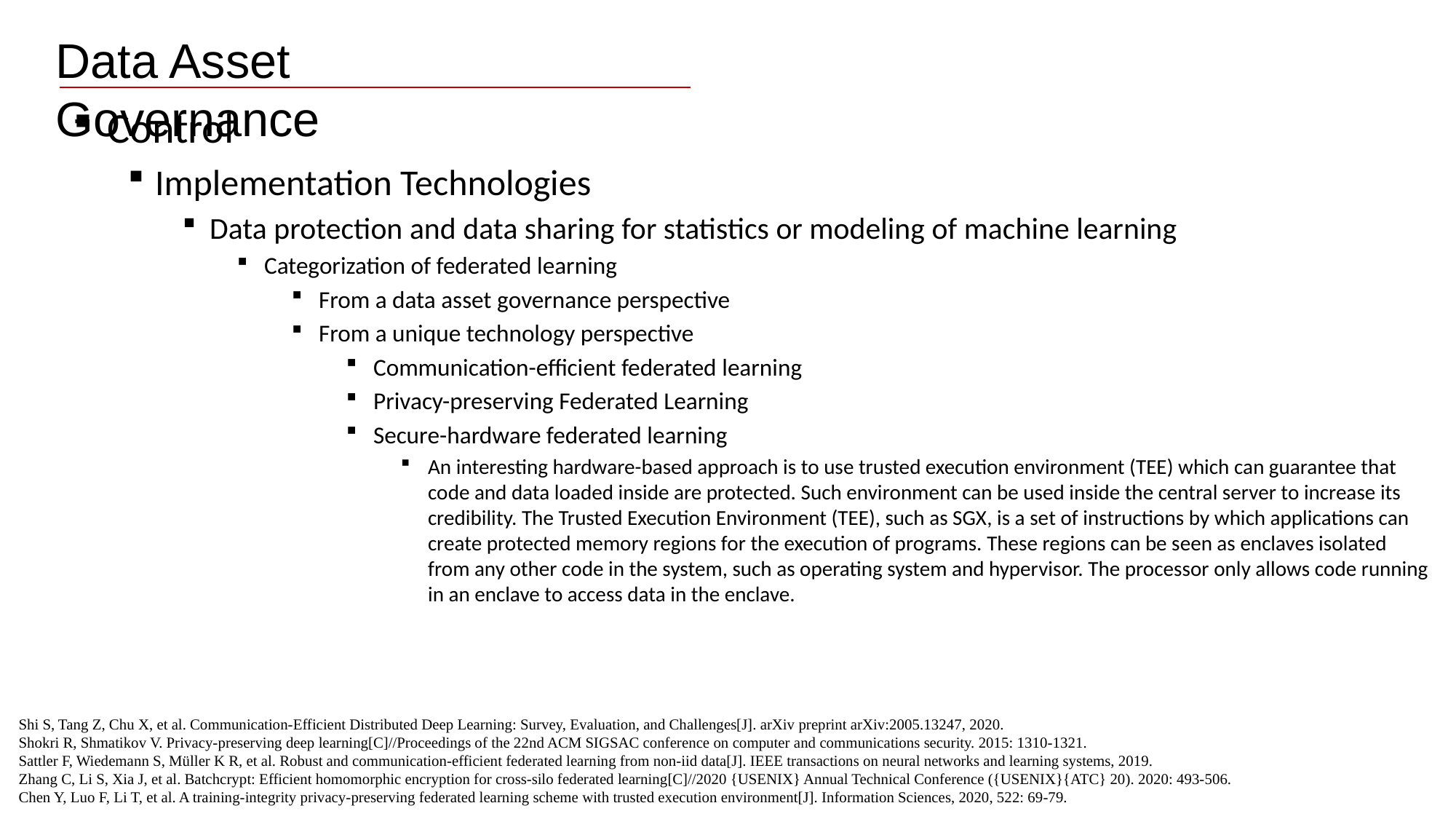

Data Asset Governance
Control
Implementation Technologies
Data protection and data sharing for statistics or modeling of machine learning
Categorization of federated learning
From a data asset governance perspective
From a unique technology perspective
Communication-efficient federated learning
Privacy-preserving Federated Learning
Secure-hardware federated learning
An interesting hardware-based approach is to use trusted execution environment (TEE) which can guarantee that code and data loaded inside are protected. Such environment can be used inside the central server to increase its credibility. The Trusted Execution Environment (TEE), such as SGX, is a set of instructions by which applications can create protected memory regions for the execution of programs. These regions can be seen as enclaves isolated from any other code in the system, such as operating system and hypervisor. The processor only allows code running in an enclave to access data in the enclave.

Shi S, Tang Z, Chu X, et al. Communication-Efficient Distributed Deep Learning: Survey, Evaluation, and Challenges[J]. arXiv preprint arXiv:2005.13247, 2020.
Shokri R, Shmatikov V. Privacy-preserving deep learning[C]//Proceedings of the 22nd ACM SIGSAC conference on computer and communications security. 2015: 1310-1321.
Sattler F, Wiedemann S, Müller K R, et al. Robust and communication-efficient federated learning from non-iid data[J]. IEEE transactions on neural networks and learning systems, 2019.
Zhang C, Li S, Xia J, et al. Batchcrypt: Efficient homomorphic encryption for cross-silo federated learning[C]//2020 {USENIX} Annual Technical Conference ({USENIX}{ATC} 20). 2020: 493-506.
Chen Y, Luo F, Li T, et al. A training-integrity privacy-preserving federated learning scheme with trusted execution environment[J]. Information Sciences, 2020, 522: 69-79.